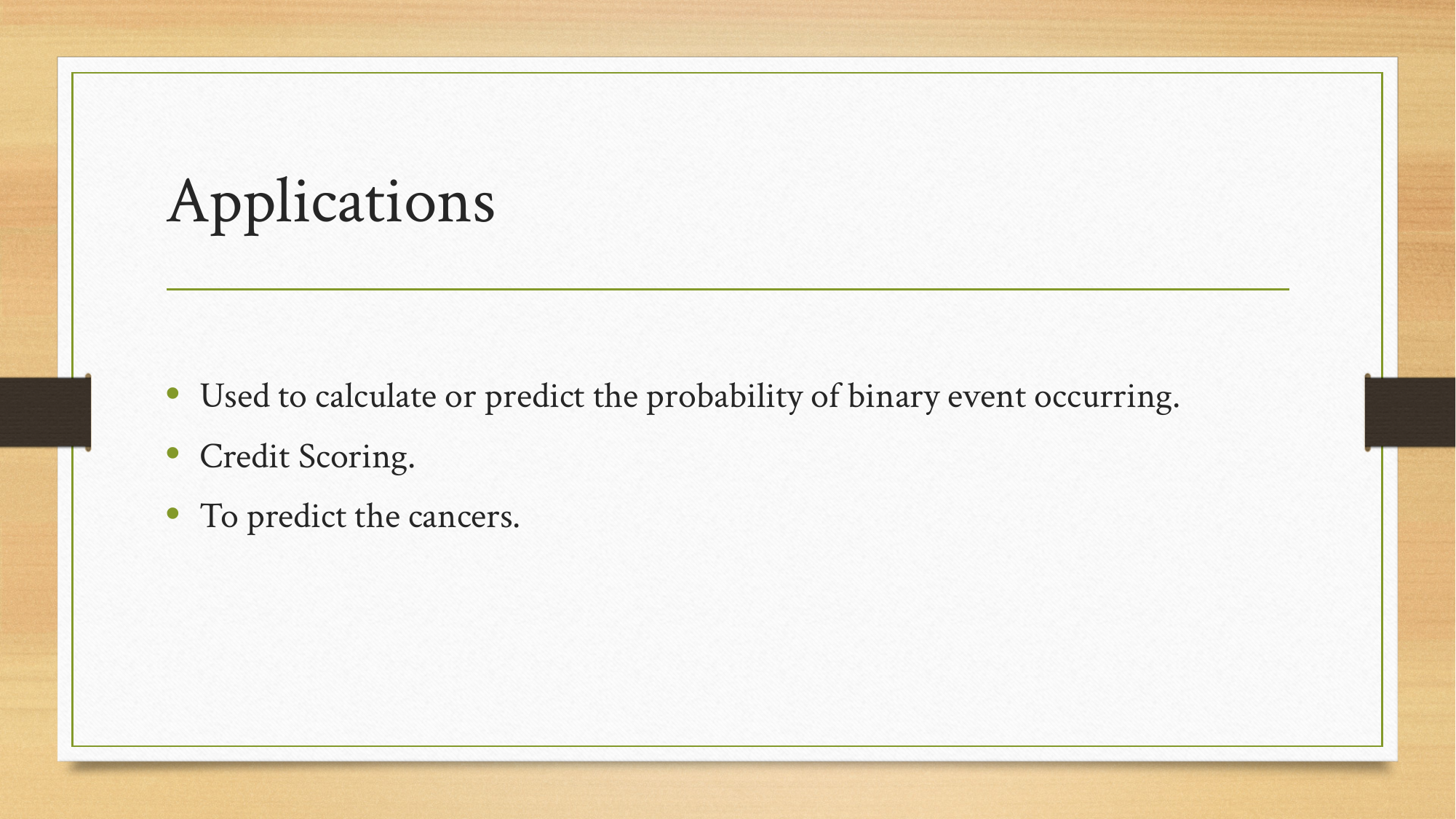

# Applications

Used to calculate or predict the probability of binary event occurring.
Credit Scoring.
To predict the cancers.